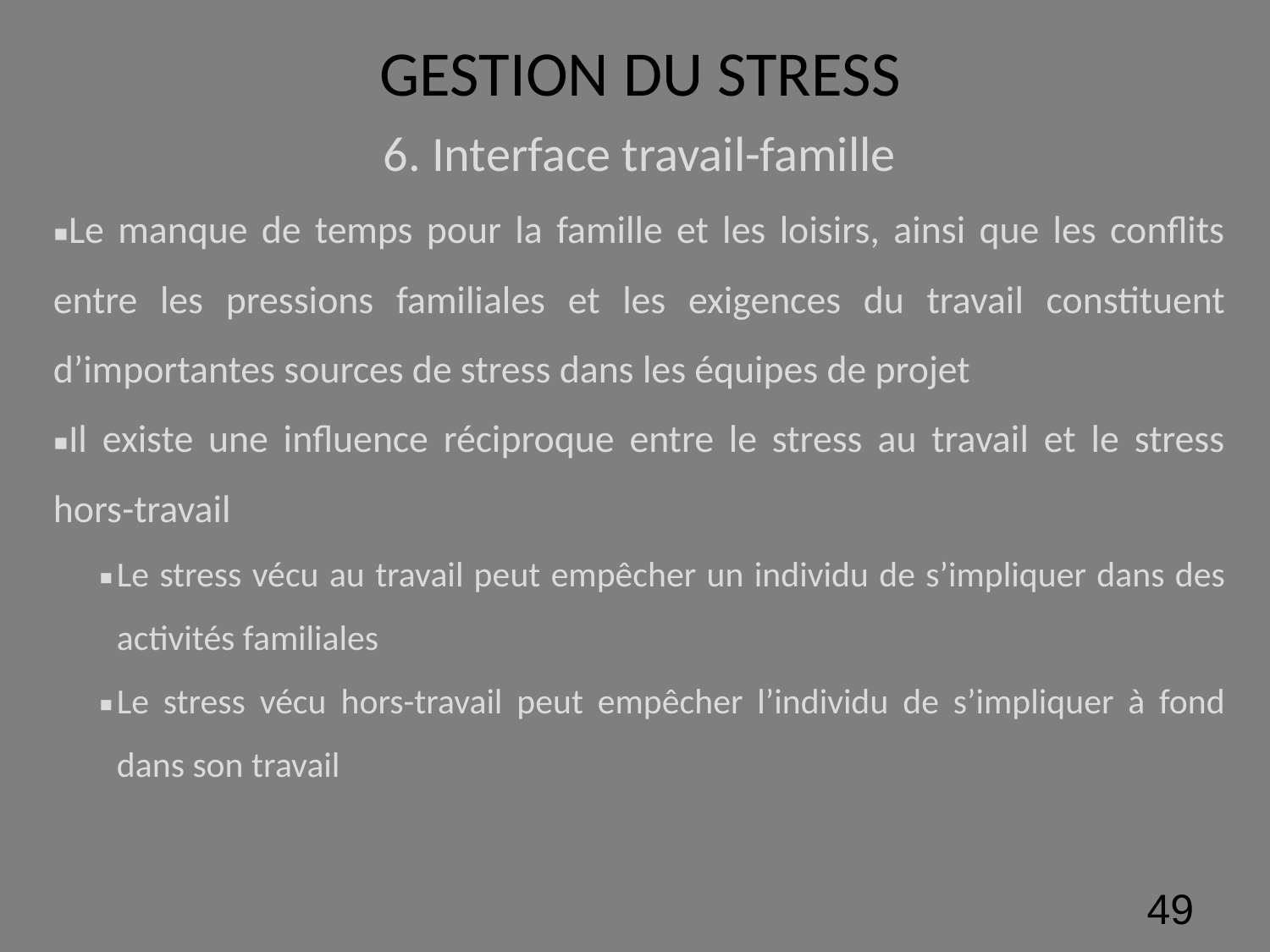

# GESTION DU STRESS
6. Interface travail-famille
Le manque de temps pour la famille et les loisirs, ainsi que les conflits entre les pressions familiales et les exigences du travail constituent d’importantes sources de stress dans les équipes de projet
Il existe une influence réciproque entre le stress au travail et le stress hors-travail
Le stress vécu au travail peut empêcher un individu de s’impliquer dans des activités familiales
Le stress vécu hors-travail peut empêcher l’individu de s’impliquer à fond dans son travail

49